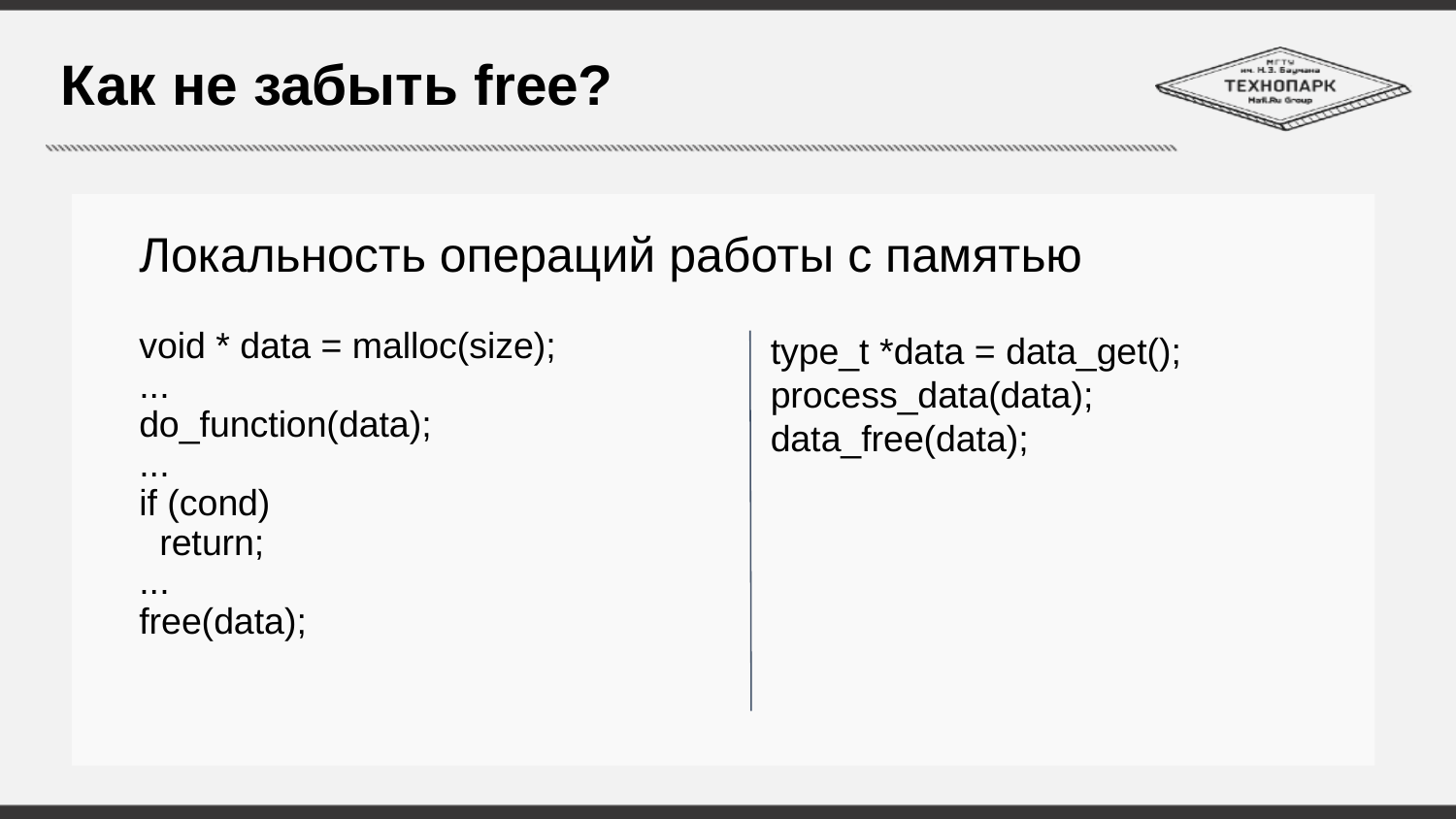

# Как не забыть free?
Локальность операций работы с памятью

void * data = malloc(size);
...
do_function(data);
...
if (cond)
  return;
...
free(data);
type_t *data = data_get();
process_data(data);
data_free(data);